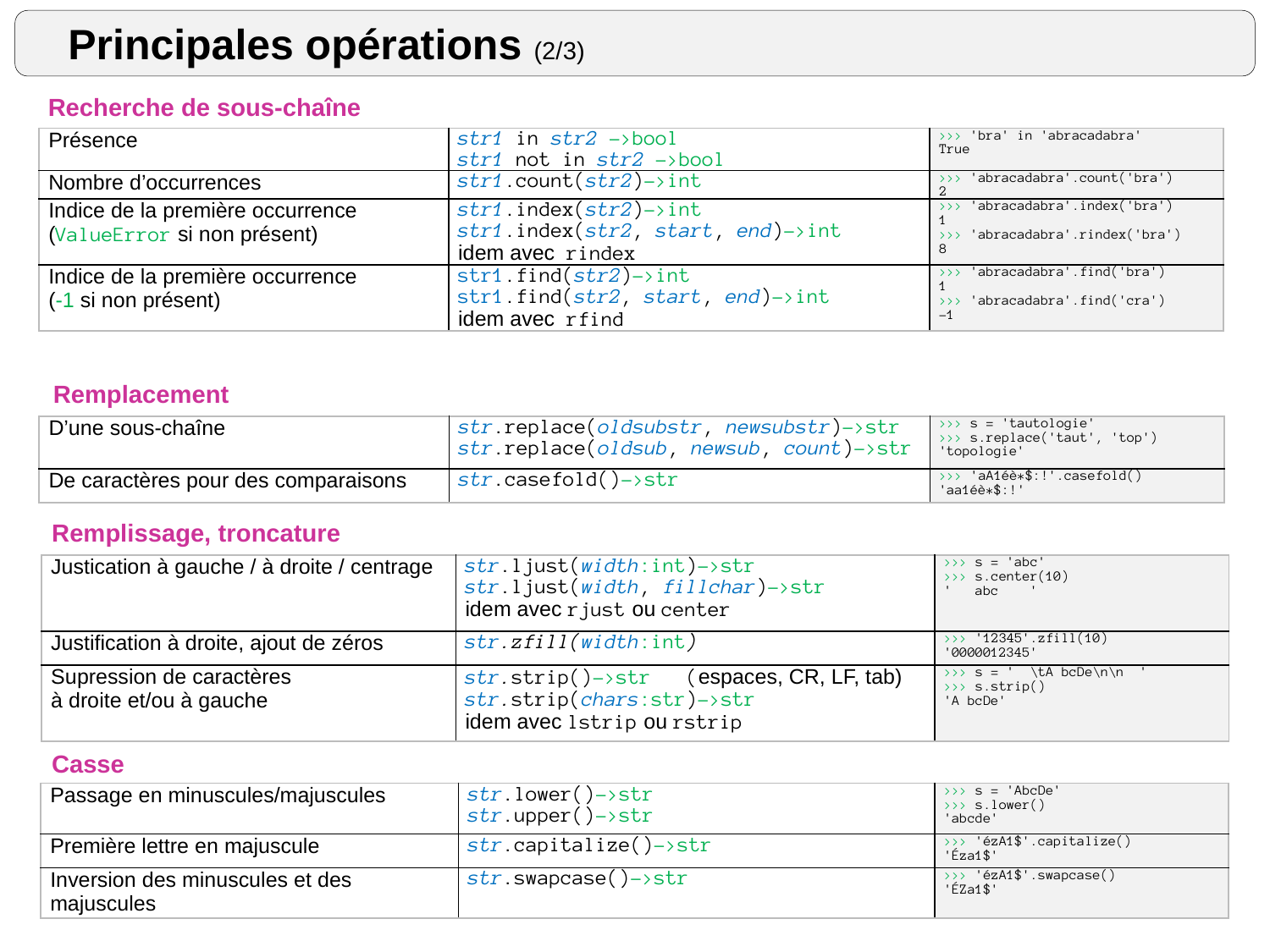

Principales opérations (2/3)
Recherche de sous-chaîne
| Présence | str1 in str2 ->bool str1 not in str2 ->bool | >>> 'bra' in 'abracadabra' True |
| --- | --- | --- |
| Nombre d’occurrences | str1.count(str2)->int | >>> 'abracadabra'.count('bra') 2 |
| Indice de la première occurrence (ValueError si non présent) | str1.index(str2)->int str1.index(str2, start, end)->int idem avec rindex | >>> 'abracadabra'.index('bra') 1 >>> 'abracadabra'.rindex('bra') 8 |
| Indice de la première occurrence (-1 si non présent) | str1.find(str2)->int str1.find(str2, start, end)->int idem avec rfind | >>> 'abracadabra'.find('bra') 1 >>> 'abracadabra'.find('cra') -1 |
Remplacement
| D’une sous-chaîne | str.replace(oldsubstr, newsubstr)->str str.replace(oldsub, newsub, count)->str | >>> s = 'tautologie' >>> s.replace('taut', 'top') 'topologie' |
| --- | --- | --- |
| De caractères pour des comparaisons | str.casefold()->str | >>> 'aA1éè\*$:!'.casefold() 'aa1éè\*$:!' |
Remplissage, troncature
| Justication à gauche / à droite / centrage | str.ljust(width:int)->str str.ljust(width, fillchar)->str idem avec rjust ou center | >>> s = 'abc' >>> s.center(10) ' abc ' |
| --- | --- | --- |
| Justification à droite, ajout de zéros | str.zfill(width:int) | >>> '12345'.zfill(10) '0000012345' |
| Supression de caractères à droite et/ou à gauche | str.strip()->str (espaces, CR, LF, tab) str.strip(chars:str)->str idem avec lstrip ou rstrip | >>> s = ' \tA bcDe\n\n ' >>> s.strip() 'A bcDe' |
Casse
| Passage en minuscules/majuscules | str.lower()->str str.upper()->str | >>> s = 'AbcDe' >>> s.lower() 'abcde' |
| --- | --- | --- |
| Première lettre en majuscule | str.capitalize()->str | >>> 'ézA1$'.capitalize() 'Éza1$' |
| Inversion des minuscules et des majuscules | str.swapcase()->str | >>> 'ézA1$'.swapcase() 'ÉZa1$' |